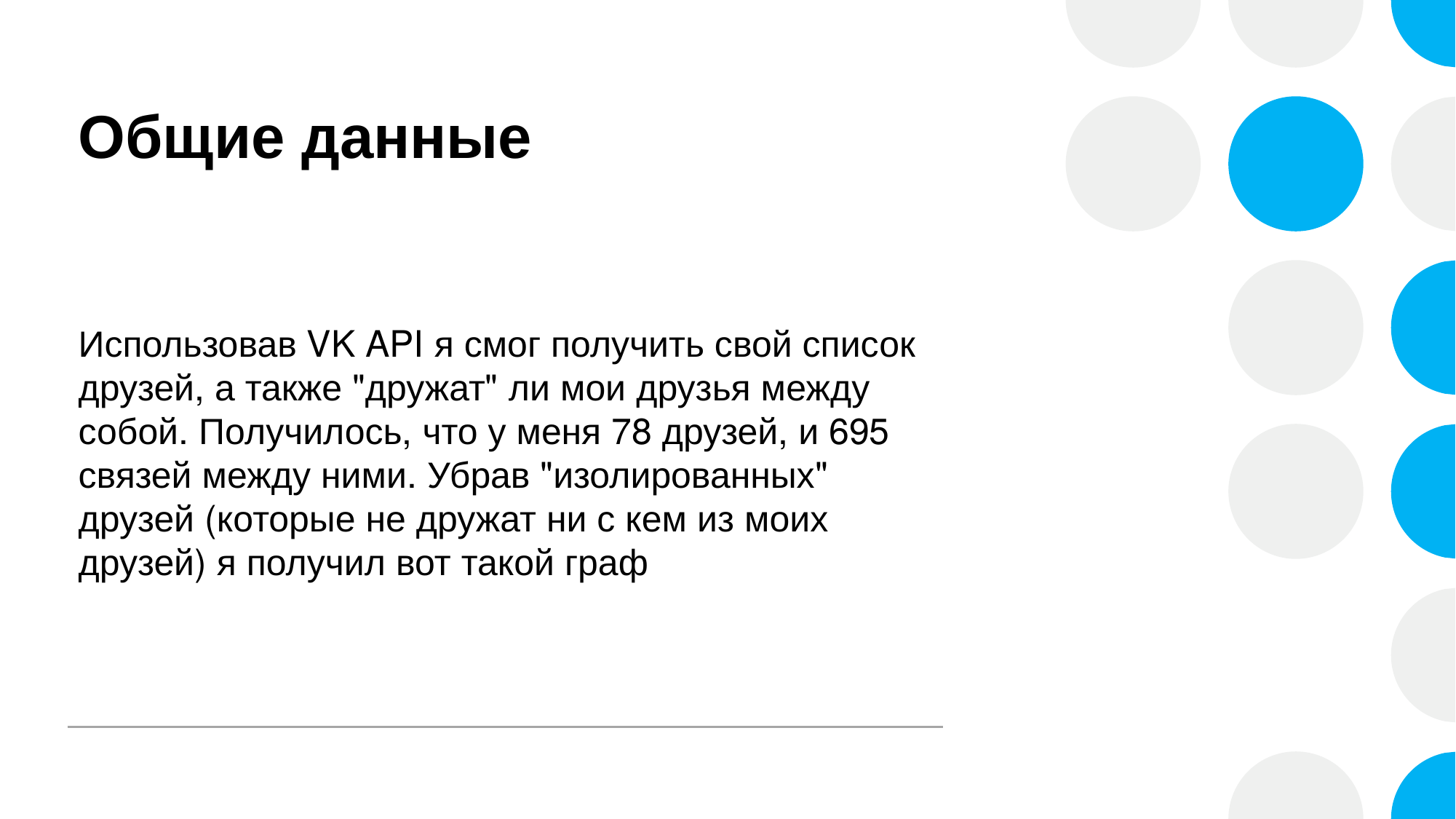

# Общие данные

Использовав VK API я смог получить свой список друзей, а также "дружат" ли мои друзья между собой. Получилось, что у меня 78 друзей, и 695 связей между ними. Убрав "изолированных" друзей (которые не дружат ни с кем из моих друзей) я получил вот такой граф